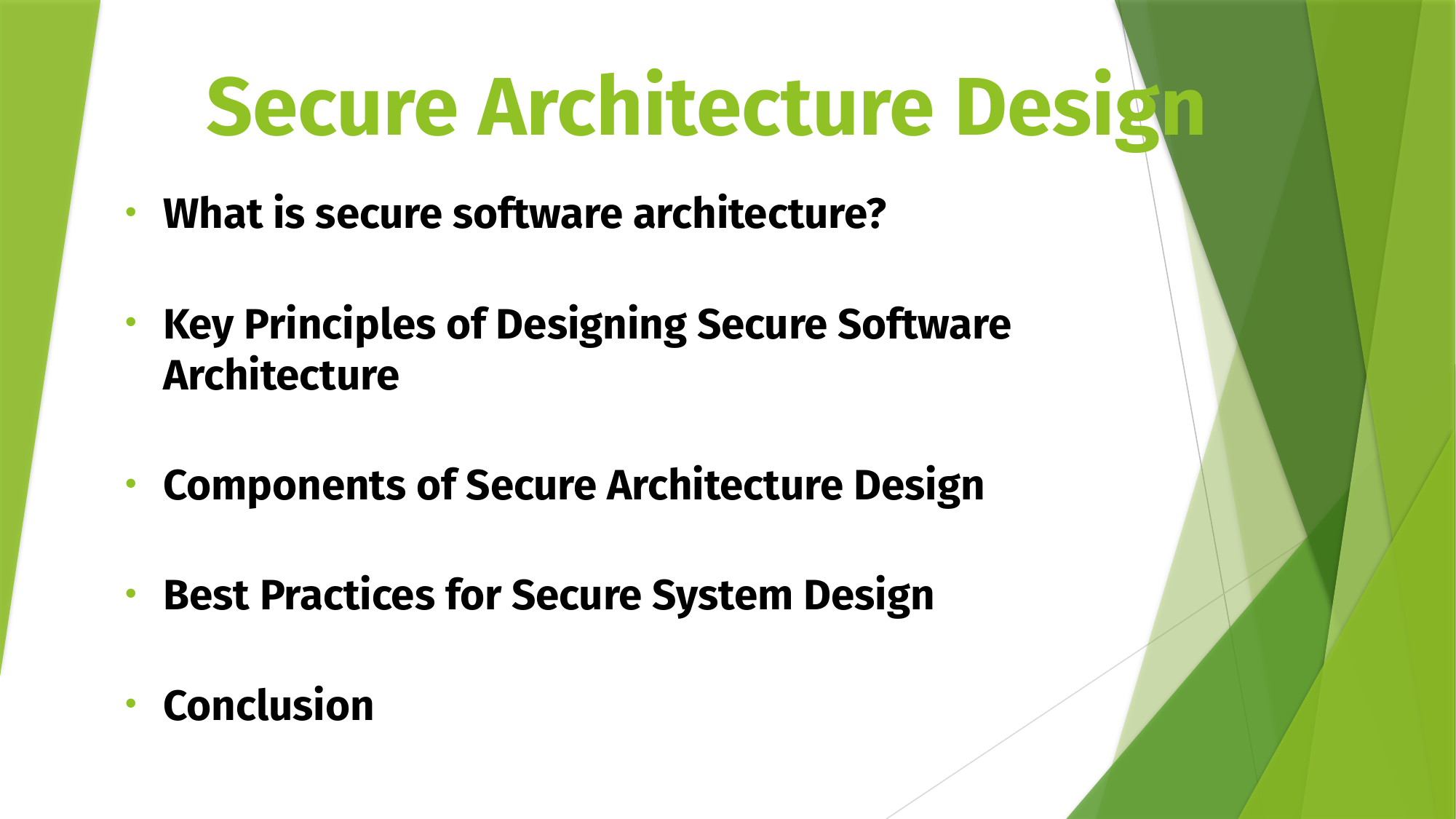

# Secure Architecture Design
What is secure software architecture?

Key Principles of Designing Secure Software Architecture

Components of Secure Architecture Design

Best Practices for Secure System Design

Conclusion